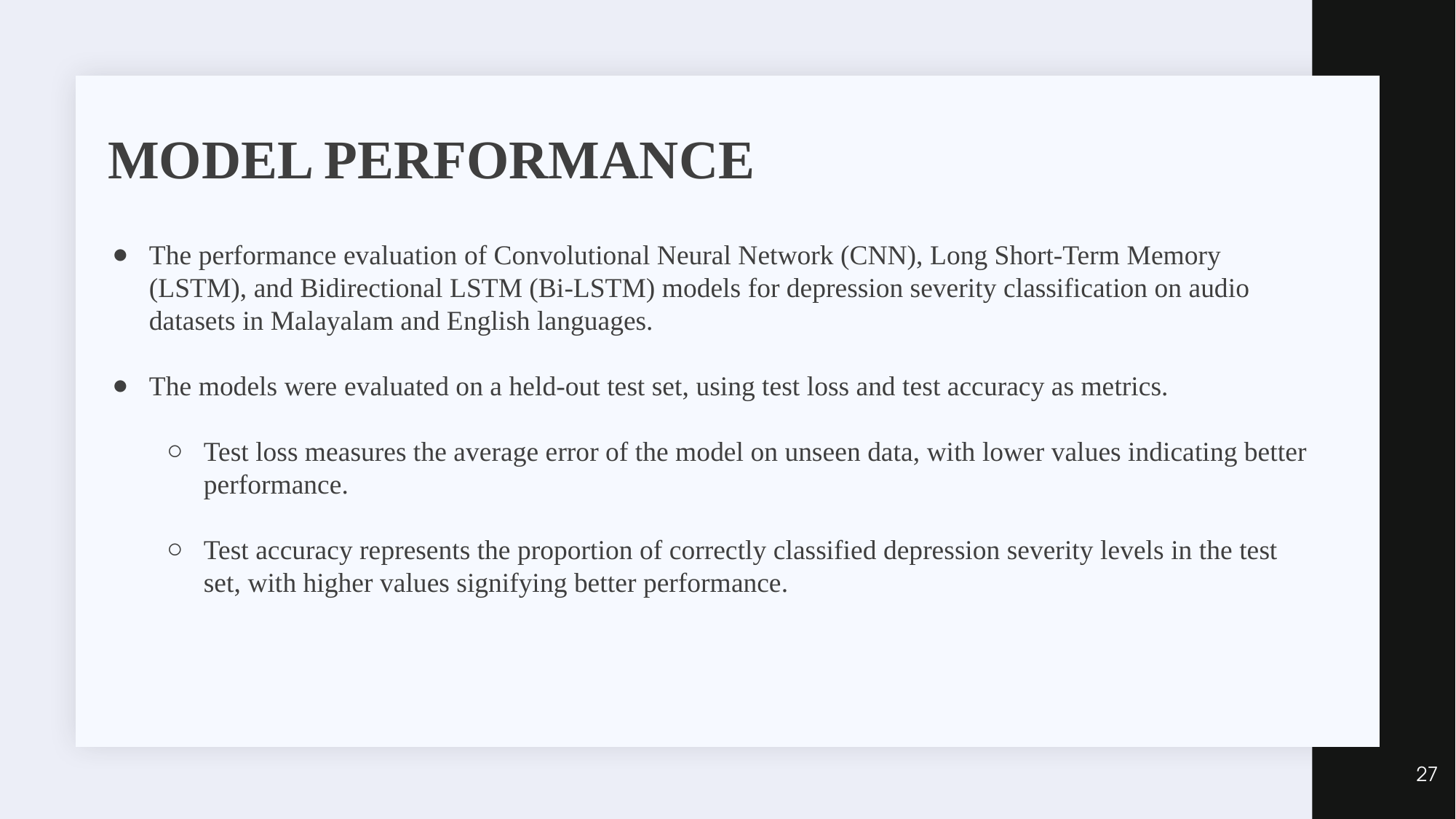

# MODEL PERFORMANCE
The performance evaluation of Convolutional Neural Network (CNN), Long Short-Term Memory (LSTM), and Bidirectional LSTM (Bi-LSTM) models for depression severity classification on audio datasets in Malayalam and English languages.

The models were evaluated on a held-out test set, using test loss and test accuracy as metrics.

Test loss measures the average error of the model on unseen data, with lower values indicating better performance.

Test accuracy represents the proportion of correctly classified depression severity levels in the test set, with higher values signifying better performance.
27